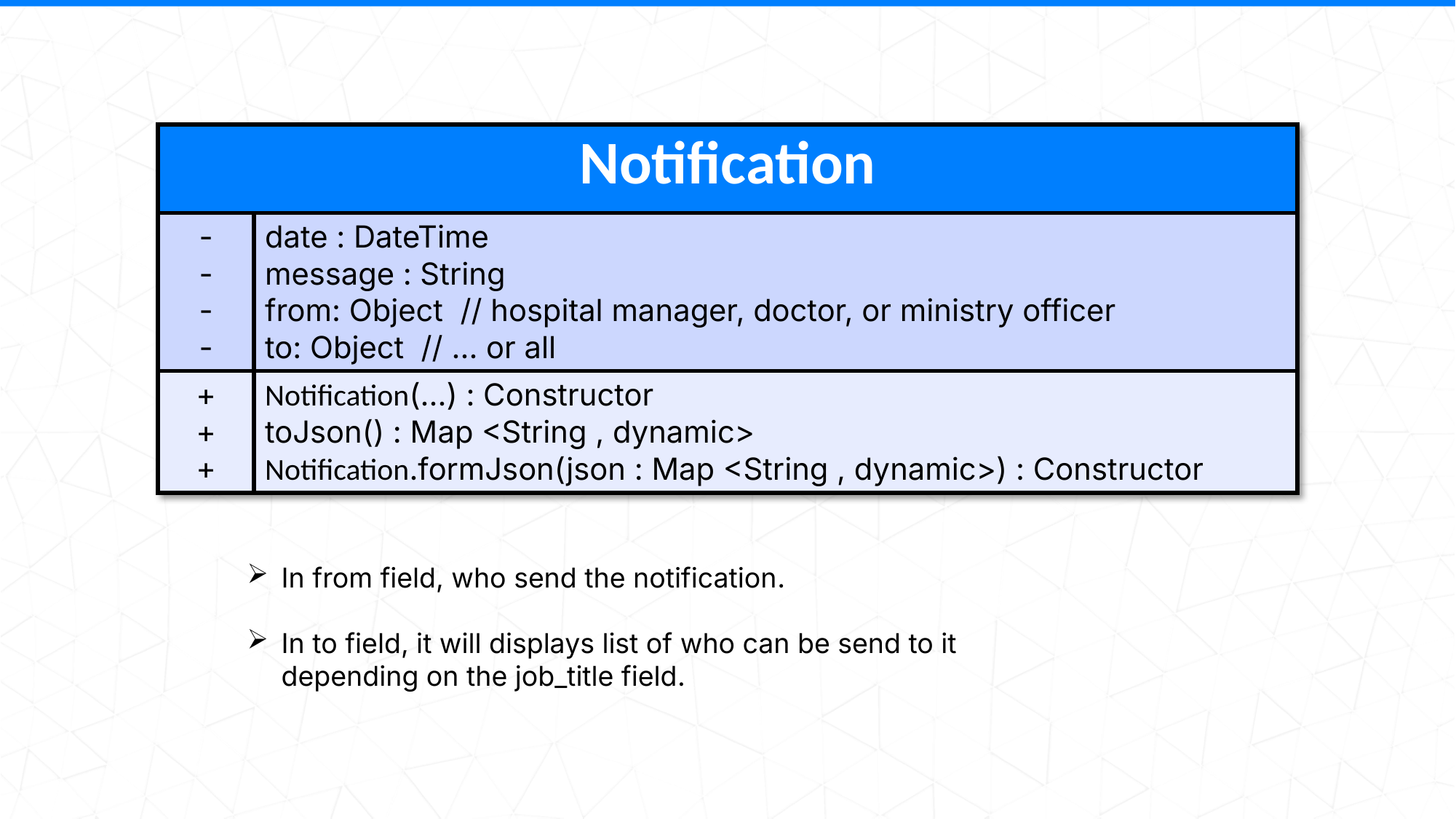

| Notification |  |
| --- | --- |
| - - - - | date : DateTime message : String from: Object // hospital manager, doctor, or ministry officer to: Object // ... or all |
| + + + | Notification(...) : Constructor toJson() : Map <String , dynamic> Notification.formJson(json : Map <String , dynamic>) : Constructor |
In from field, who send the notification.

In to field, it will displays list of who can be send to it depending on the job_title field.